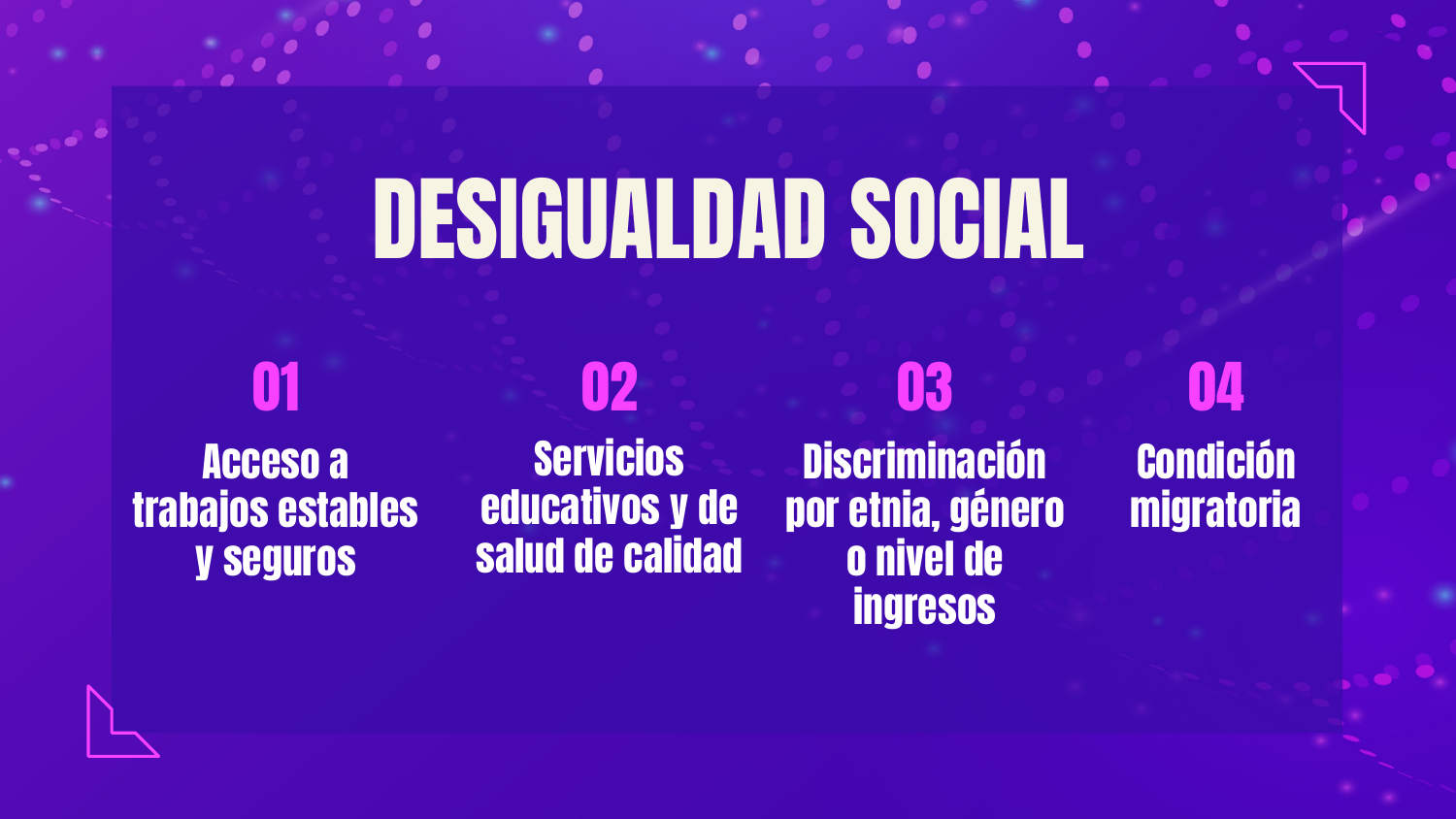

# DESIGUALDAD SOCIAL
01
02
03
04
Servicios educativos y de salud de calidad
Acceso a trabajos estables y seguros
Condición migratoria
Discriminación por etnia, género o nivel de ingresos